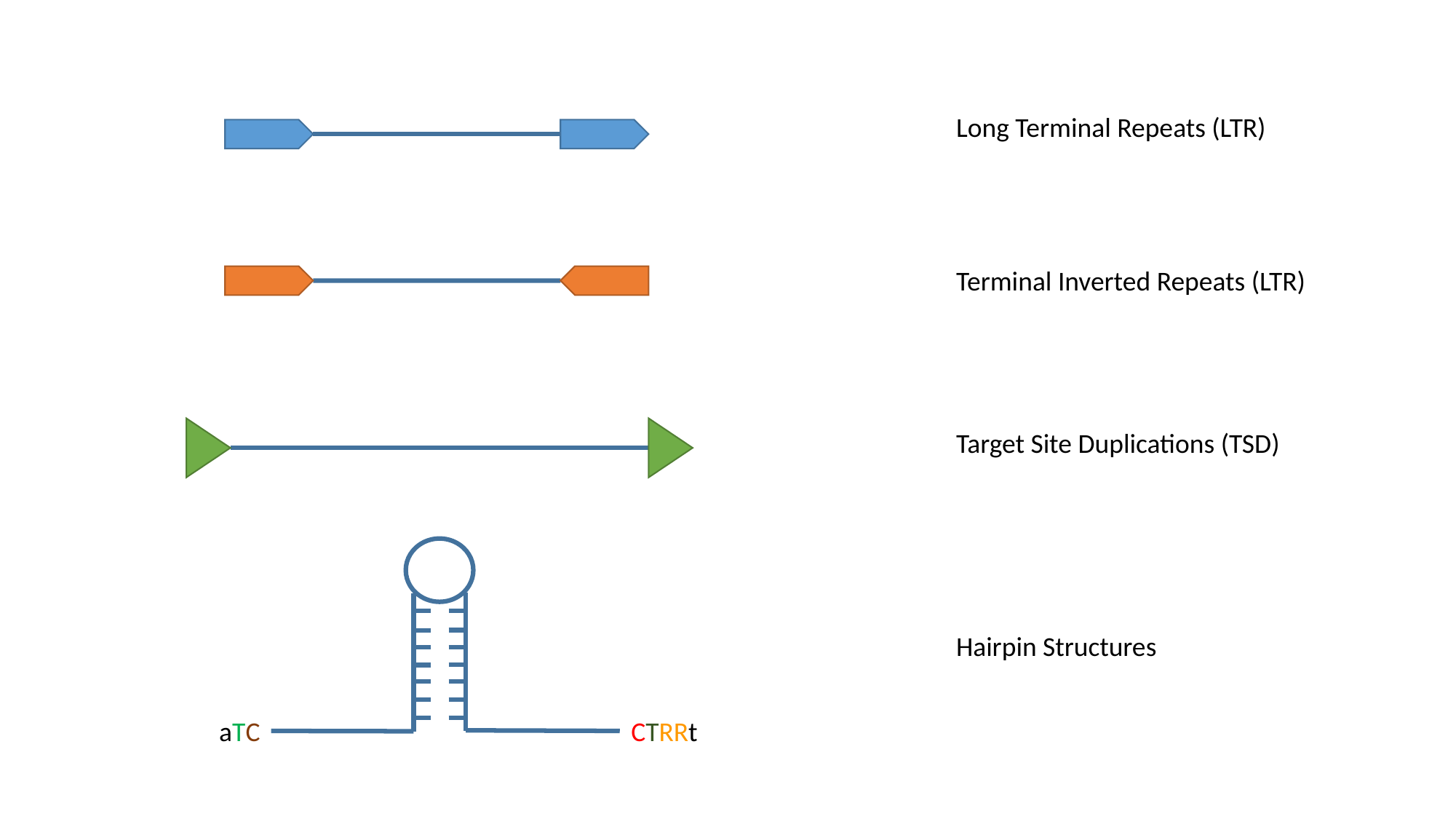

Long Terminal Repeats (LTR)

Terminal Inverted Repeats (LTR)

Target Site Duplications (TSD)

aTC
CTRRt
Hairpin Structures